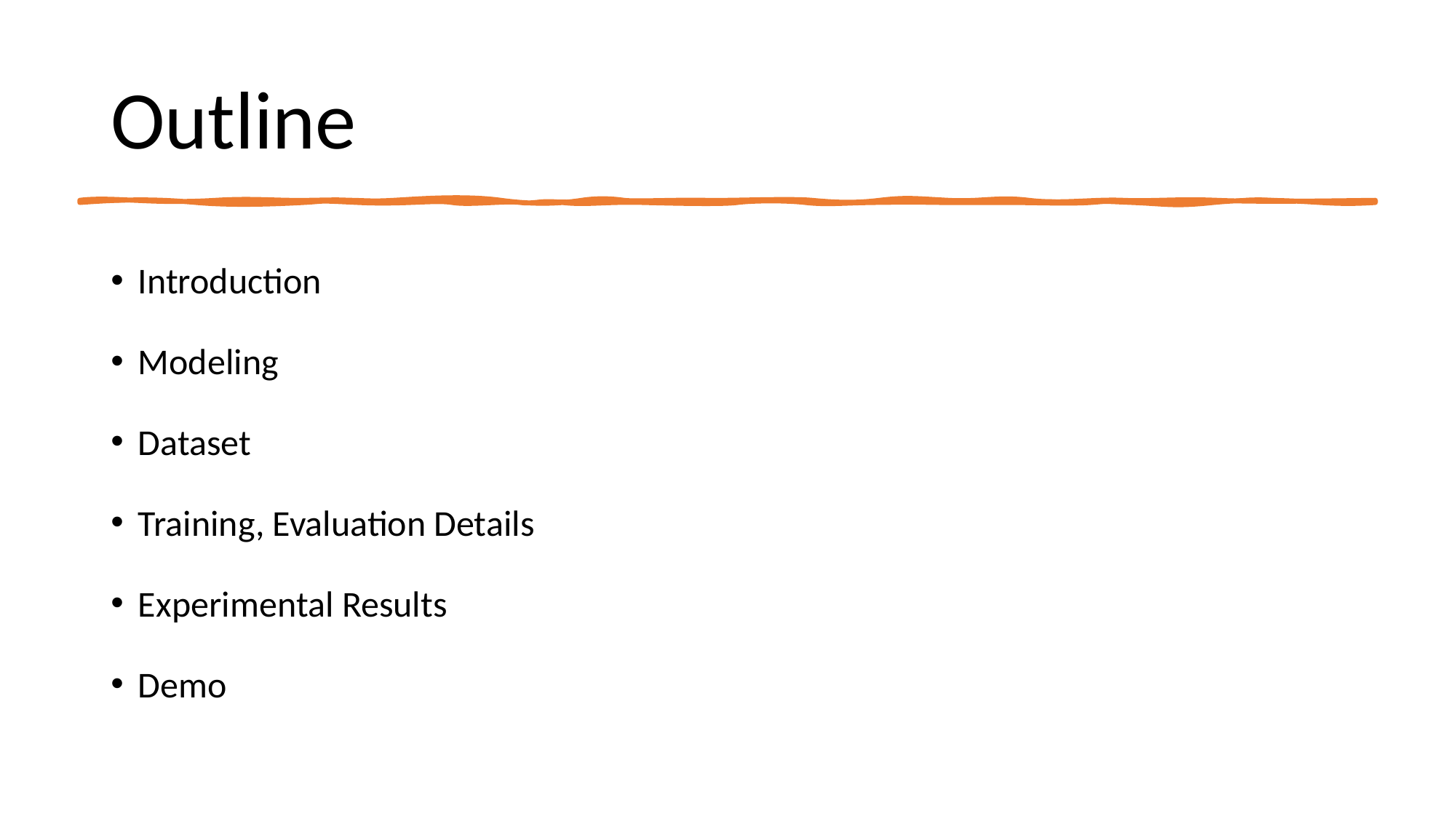

# Outline

Introduction
Modeling
Dataset
Training, Evaluation Details
Experimental Results
Demo